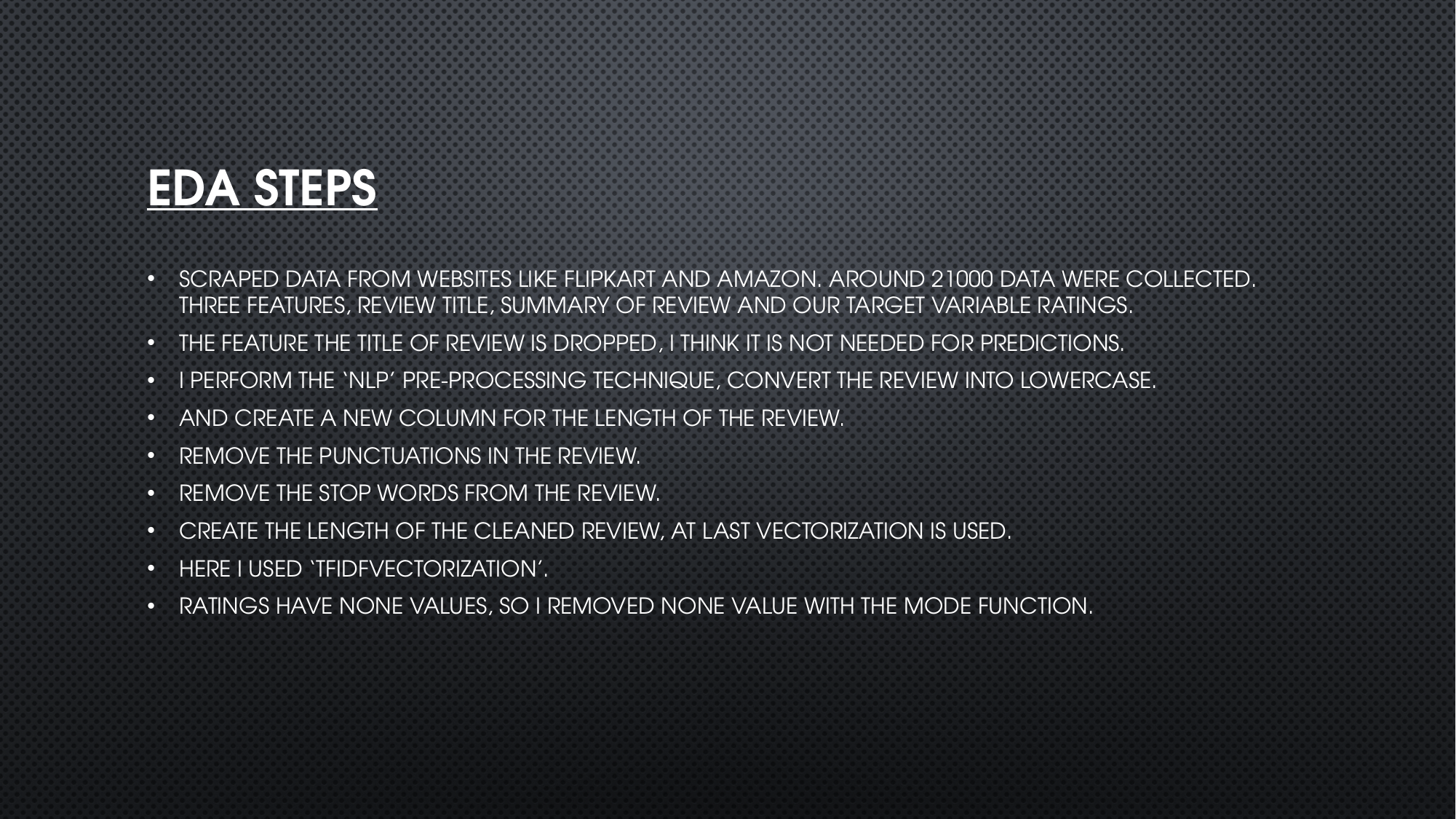

# Eda steps
Scraped data from websites like flipkart and amazon. Around 21000 data were collected. Three features, review title, summary of review and our target variable ratings.
The feature the title of review is dropped, I think it is not needed for predictions.
I perform the ‘nlp’ pre-processing technique, convert the review into lowercase.
And create a new column for the length of the review.
Remove the punctuations in the review.
Remove the stop words from the review.
Create the length of the cleaned review, at last vectorization is used.
Here I used ‘Tfidfvectorization’.
Ratings have none values, so I removed none value with the mode function.